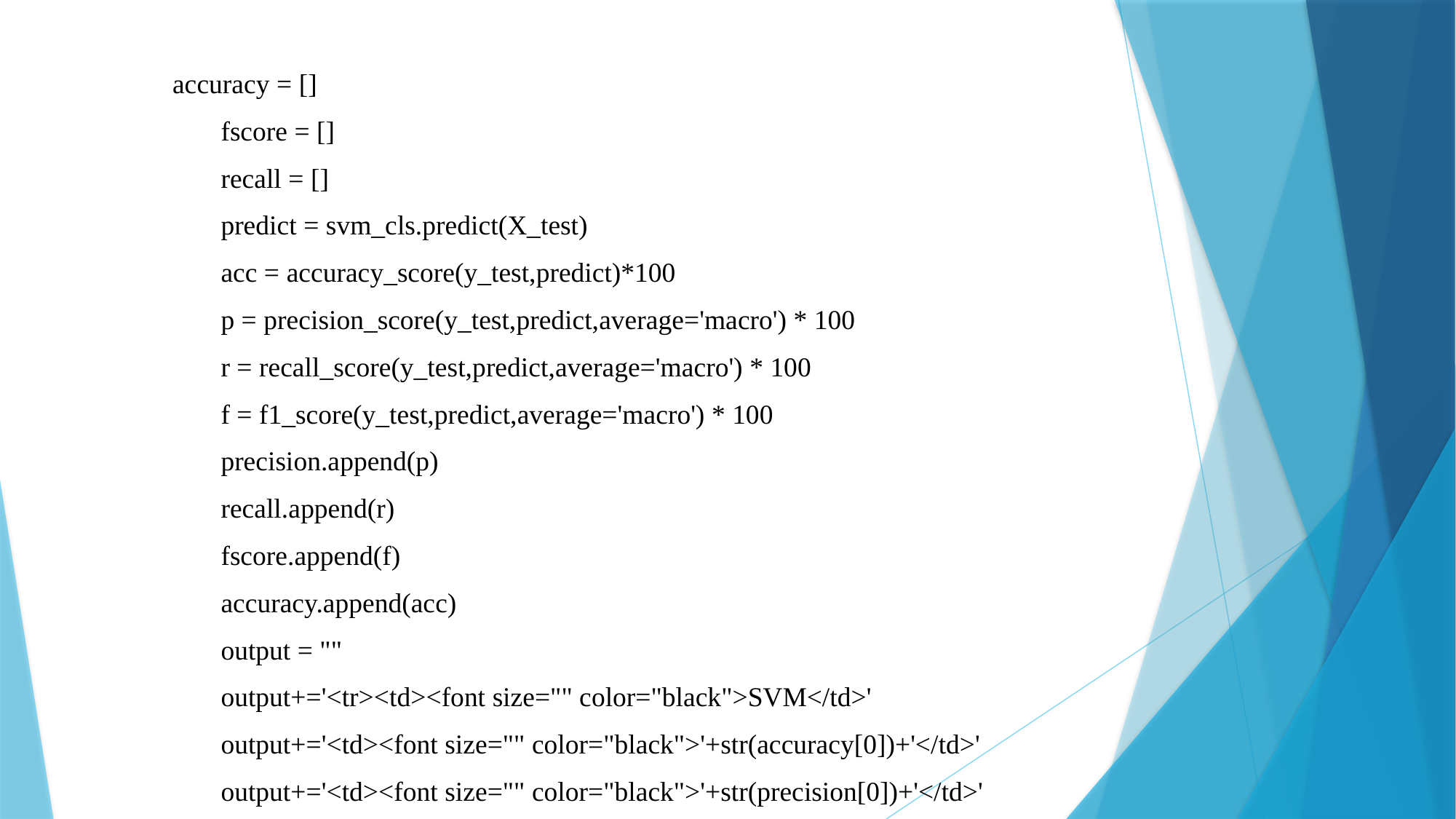

accuracy = []
        fscore = []
        recall = []
        predict = svm_cls.predict(X_test)
        acc = accuracy_score(y_test,predict)*100
        p = precision_score(y_test,predict,average='macro') * 100
        r = recall_score(y_test,predict,average='macro') * 100
        f = f1_score(y_test,predict,average='macro') * 100
        precision.append(p)
        recall.append(r)
        fscore.append(f)
        accuracy.append(acc)
        output = ""
        output+='<tr><td><font size="" color="black">SVM</td>'
        output+='<td><font size="" color="black">'+str(accuracy[0])+'</td>'
        output+='<td><font size="" color="black">'+str(precision[0])+'</td>'